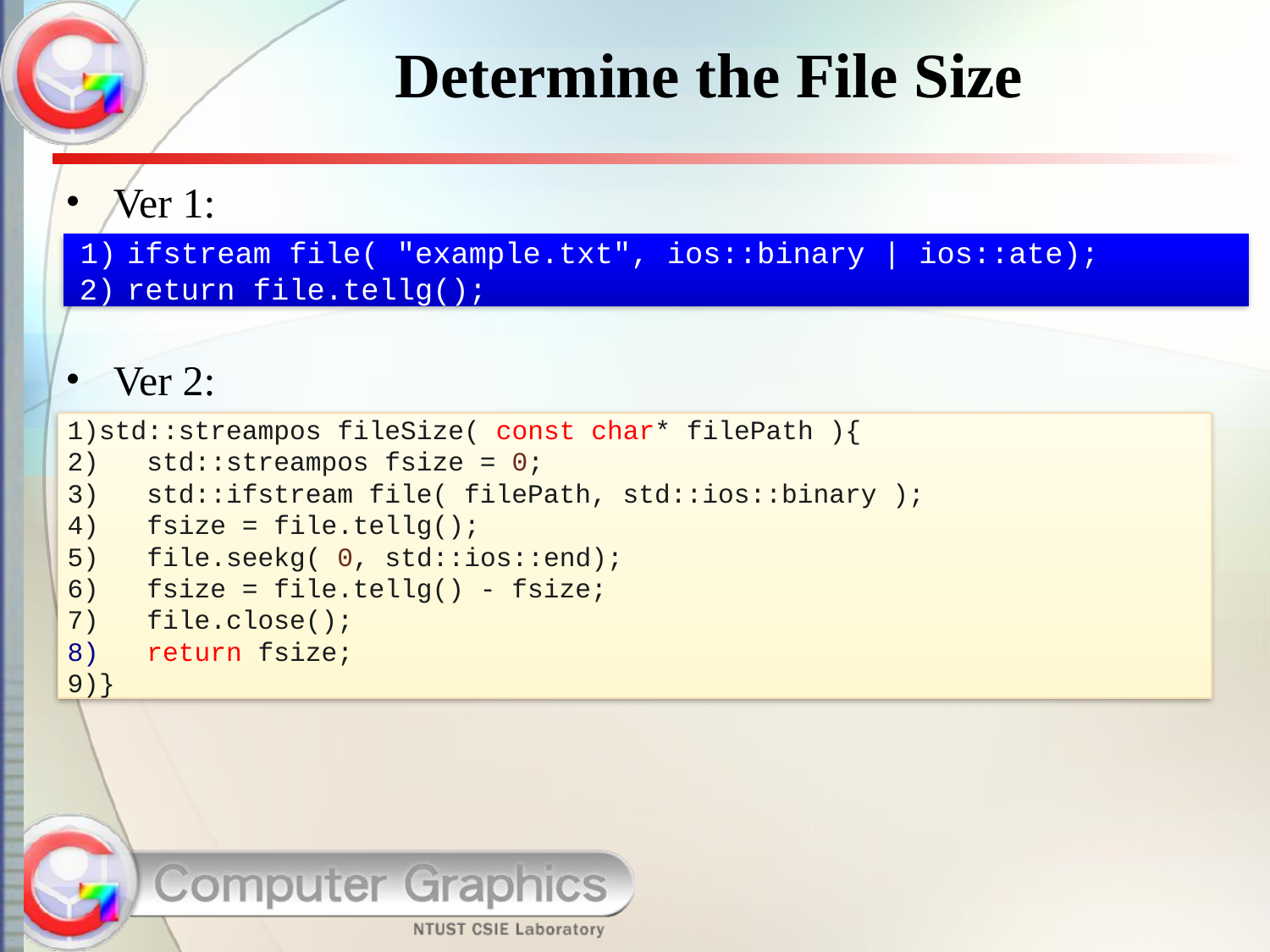

# Determine the File Size
Ver 1:

Ver 2:
ifstream file( "example.txt", ios::binary | ios::ate);
return file.tellg();
std::streampos fileSize( const char* filePath ){
   std::streampos fsize = 0;
   std::ifstream file( filePath, std::ios::binary );
   fsize = file.tellg();
   file.seekg( 0, std::ios::end);
   fsize = file.tellg() - fsize;
   file.close();
   return fsize;
}